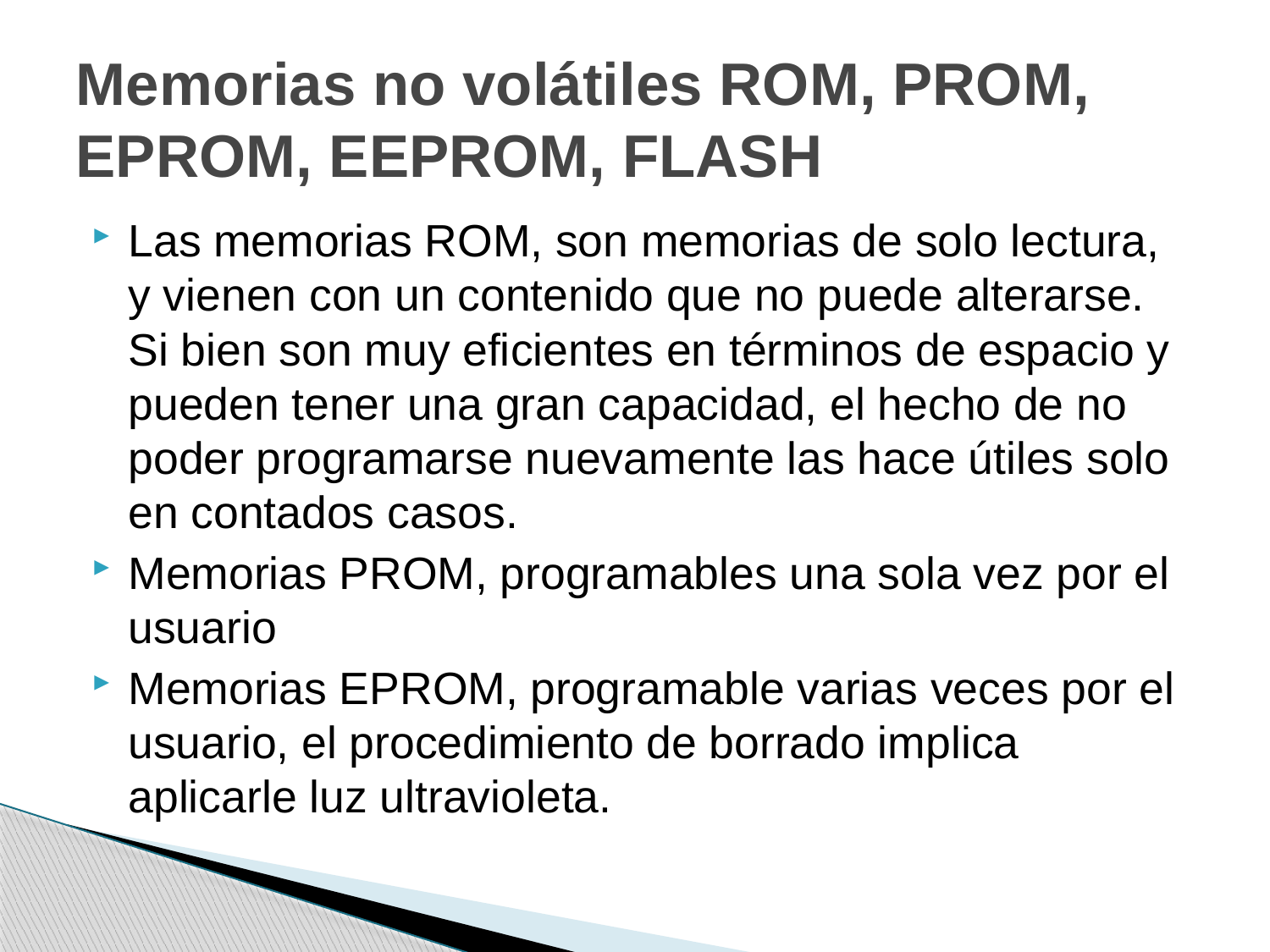

# Memorias no volátiles ROM, PROM, EPROM, EEPROM, FLASH
Las memorias ROM, son memorias de solo lectura, y vienen con un contenido que no puede alterarse. Si bien son muy eficientes en términos de espacio y pueden tener una gran capacidad, el hecho de no poder programarse nuevamente las hace útiles solo en contados casos.
Memorias PROM, programables una sola vez por el usuario
Memorias EPROM, programable varias veces por el usuario, el procedimiento de borrado implica aplicarle luz ultravioleta.